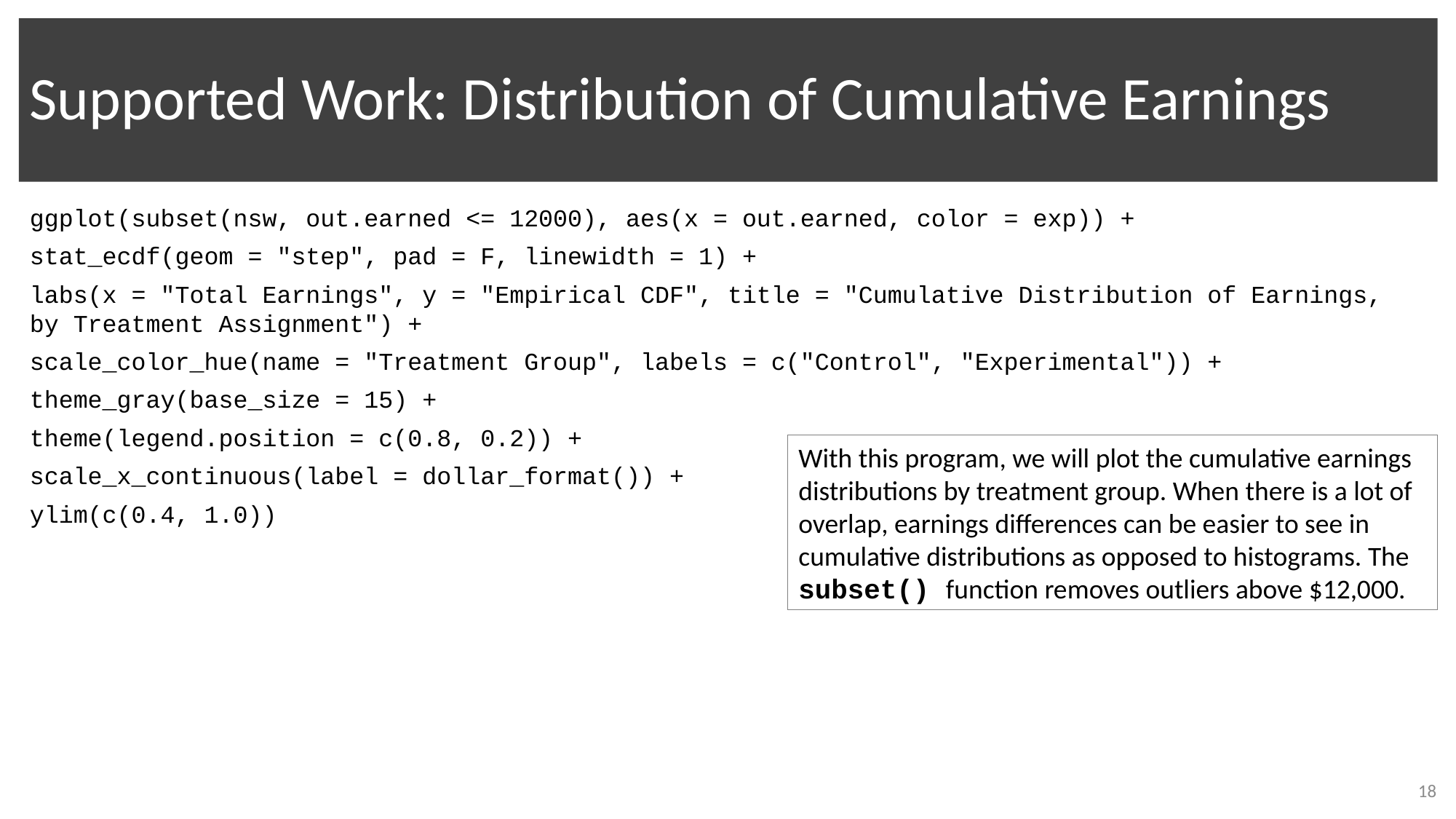

# Supported Work: Distribution of Cumulative Earnings
ggplot(subset(nsw, out.earned <= 12000), aes(x = out.earned, color = exp)) +
stat_ecdf(geom = "step", pad = F, linewidth = 1) +
labs(x = "Total Earnings", y = "Empirical CDF", title = "Cumulative Distribution of Earnings, by Treatment Assignment") +
scale_color_hue(name = "Treatment Group", labels = c("Control", "Experimental")) +
theme_gray(base_size = 15) +
theme(legend.position = c(0.8, 0.2)) +
scale_x_continuous(label = dollar_format()) +
ylim(c(0.4, 1.0))
With this program, we will plot the cumulative earnings distributions by treatment group. When there is a lot of overlap, earnings differences can be easier to see in cumulative distributions as opposed to histograms. The subset() function removes outliers above $12,000.
18